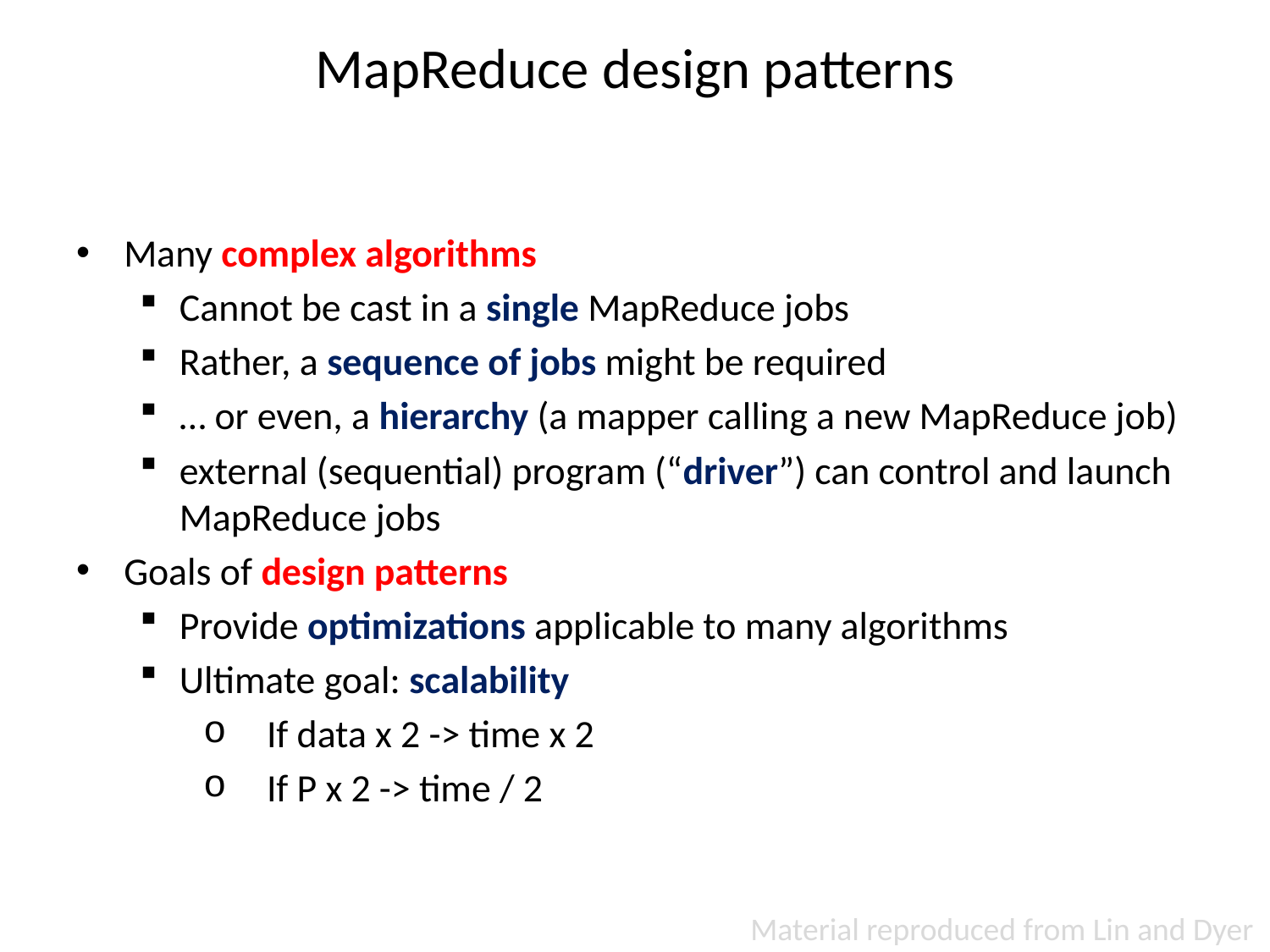

# MapReduce design patterns
Many complex algorithms
Cannot be cast in a single MapReduce jobs
Rather, a sequence of jobs might be required
… or even, a hierarchy (a mapper calling a new MapReduce job)
external (sequential) program (“driver”) can control and launch MapReduce jobs
Goals of design patterns
Provide optimizations applicable to many algorithms
Ultimate goal: scalability
If data x 2 -> time x 2
If P x 2 -> time / 2
Material reproduced from Lin and Dyer